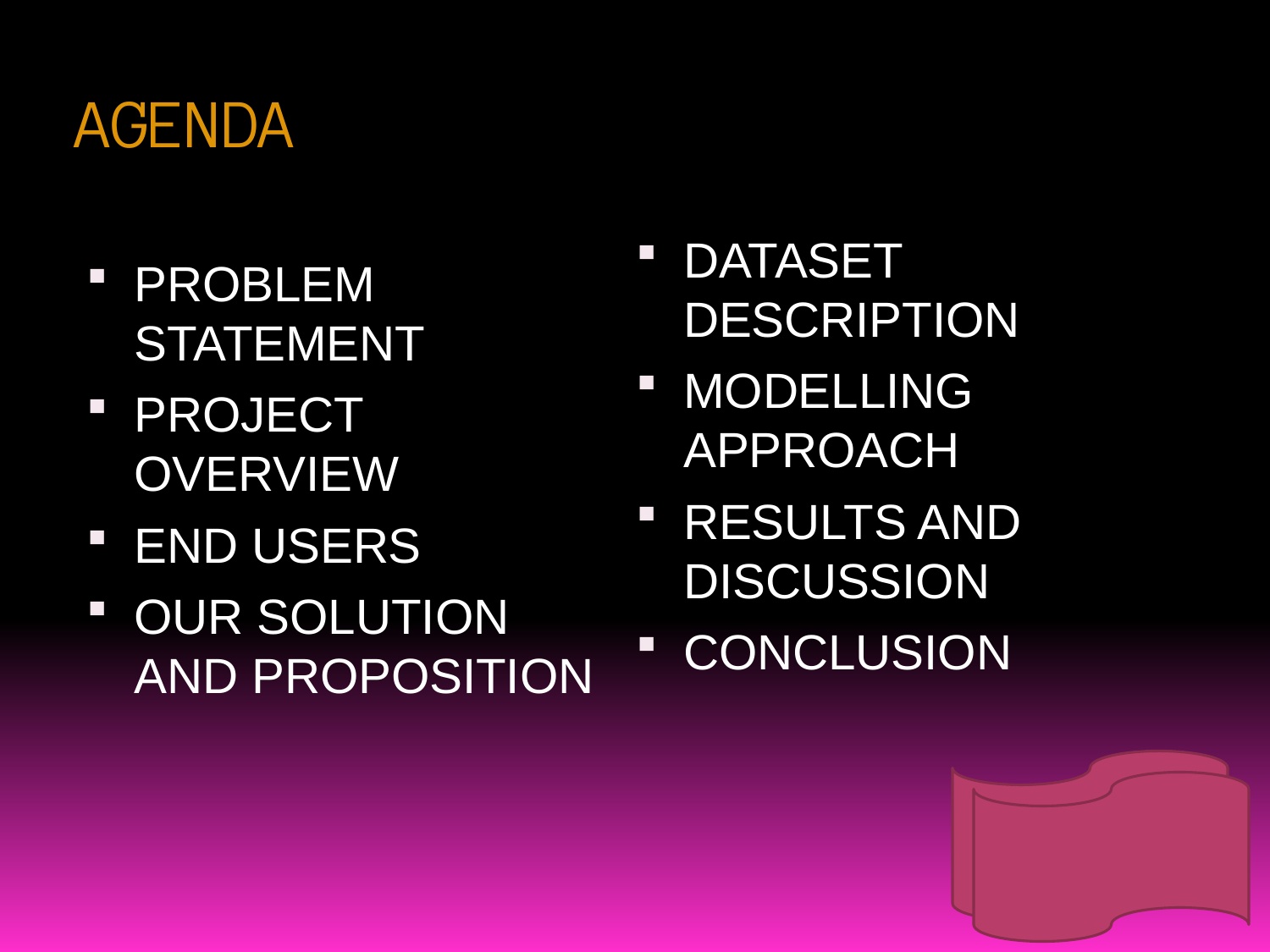

# AGENDA
DATASET DESCRIPTION
MODELLING APPROACH
RESULTS AND DISCUSSION
CONCLUSION
PROBLEM STATEMENT
PROJECT OVERVIEW
END USERS
OUR SOLUTION AND PROPOSITION